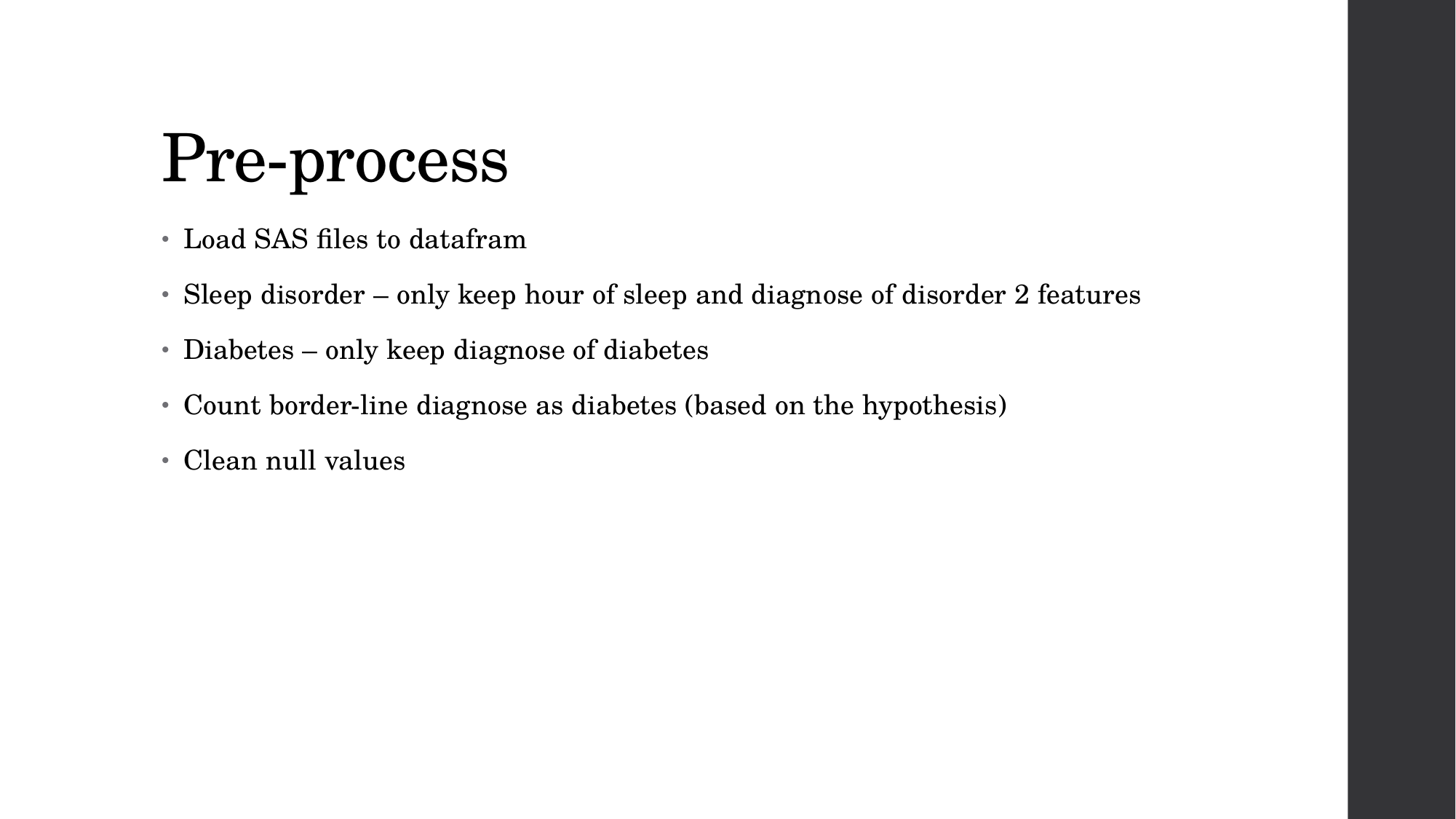

# Pre-process
Load SAS files to datafram
Sleep disorder – only keep hour of sleep and diagnose of disorder 2 features
Diabetes – only keep diagnose of diabetes
Count border-line diagnose as diabetes (based on the hypothesis)
Clean null values